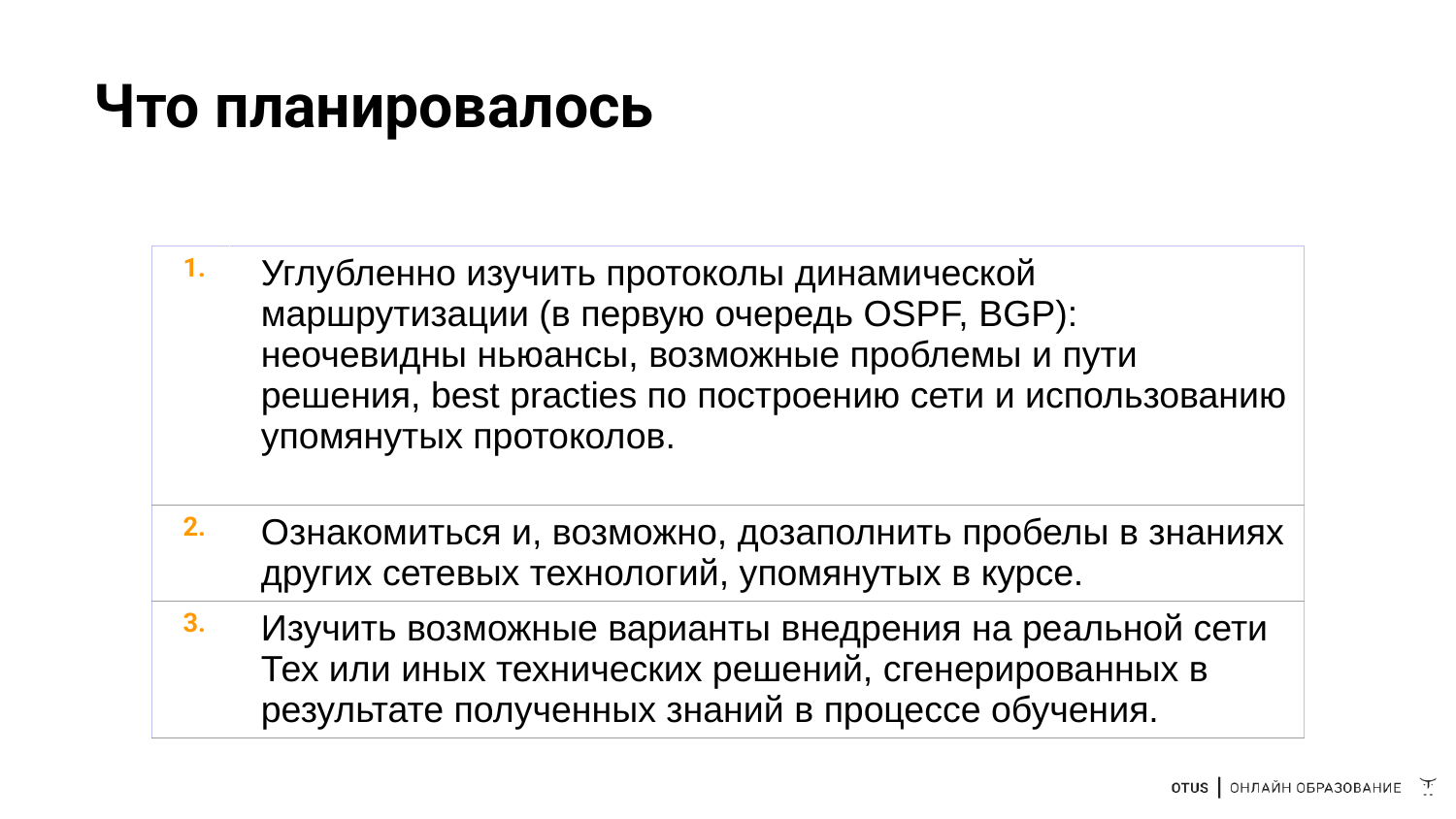

# Что планировалось

| 1. | Углубленно изучить протоколы динамической маршрутизации (в первую очередь OSPF, BGP): неочевидны ньюансы, возможные проблемы и пути решения, best practies по построению сети и использованию упомянутых протоколов. |
| --- | --- |
| 2. | Ознакомиться и, возможно, дозаполнить пробелы в знаниях других сетевых технологий, упомянутых в курсе. |
| 3. | Изучить возможные варианты внедрения на реальной сети Тех или иных технических решений, сгенерированных в результате полученных знаний в процессе обучения. |